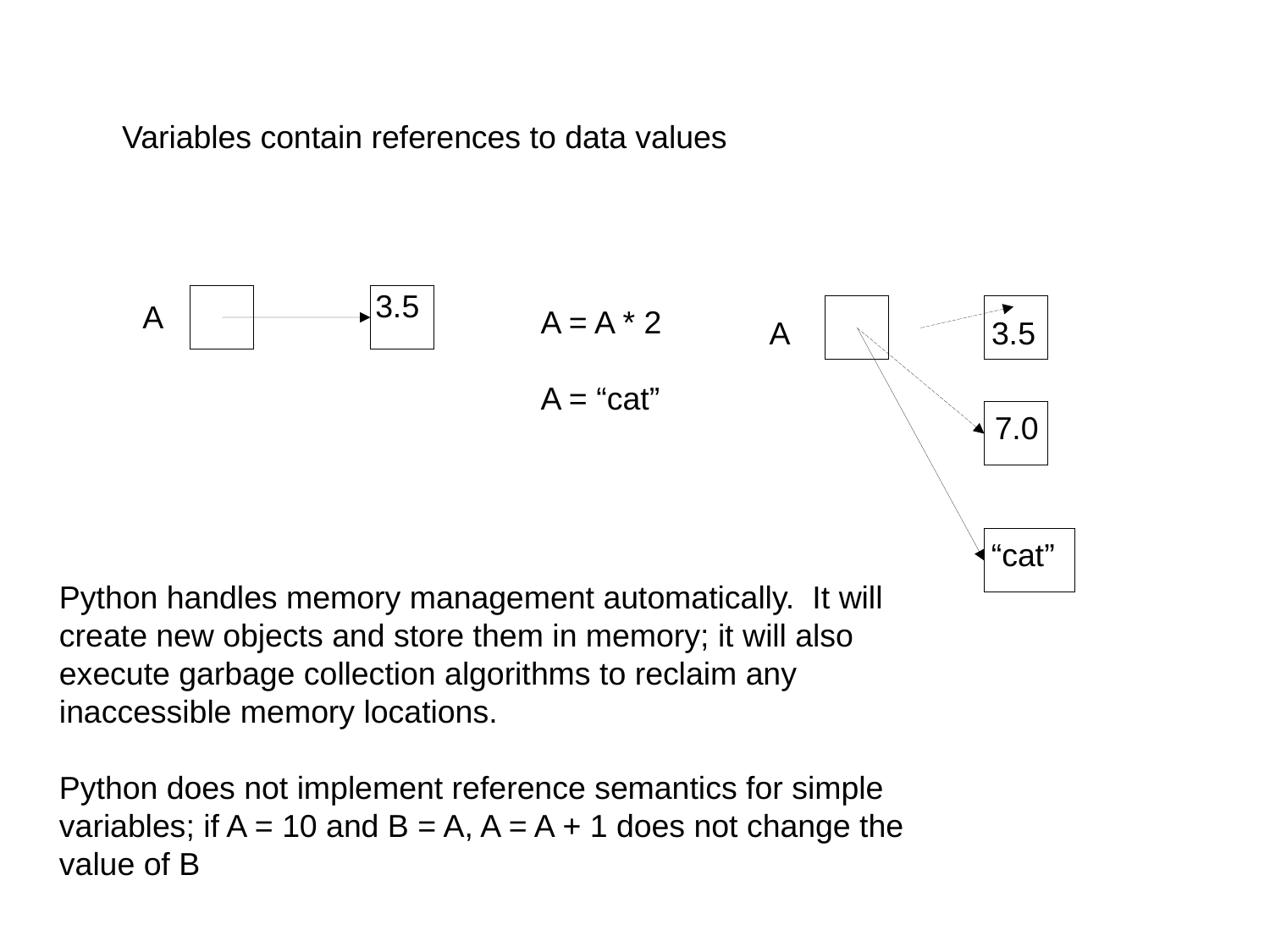

Variables contain references to data values
3.5

A
A = A * 2

A = “cat”

A
3.5

7.0

“cat”
Python handles memory management automatically.  It will create new objects and store them in memory; it will also execute garbage collection algorithms to reclaim any inaccessible memory locations.

Python does not implement reference semantics for simple variables; if A = 10 and B = A, A = A + 1 does not change the value of B
12